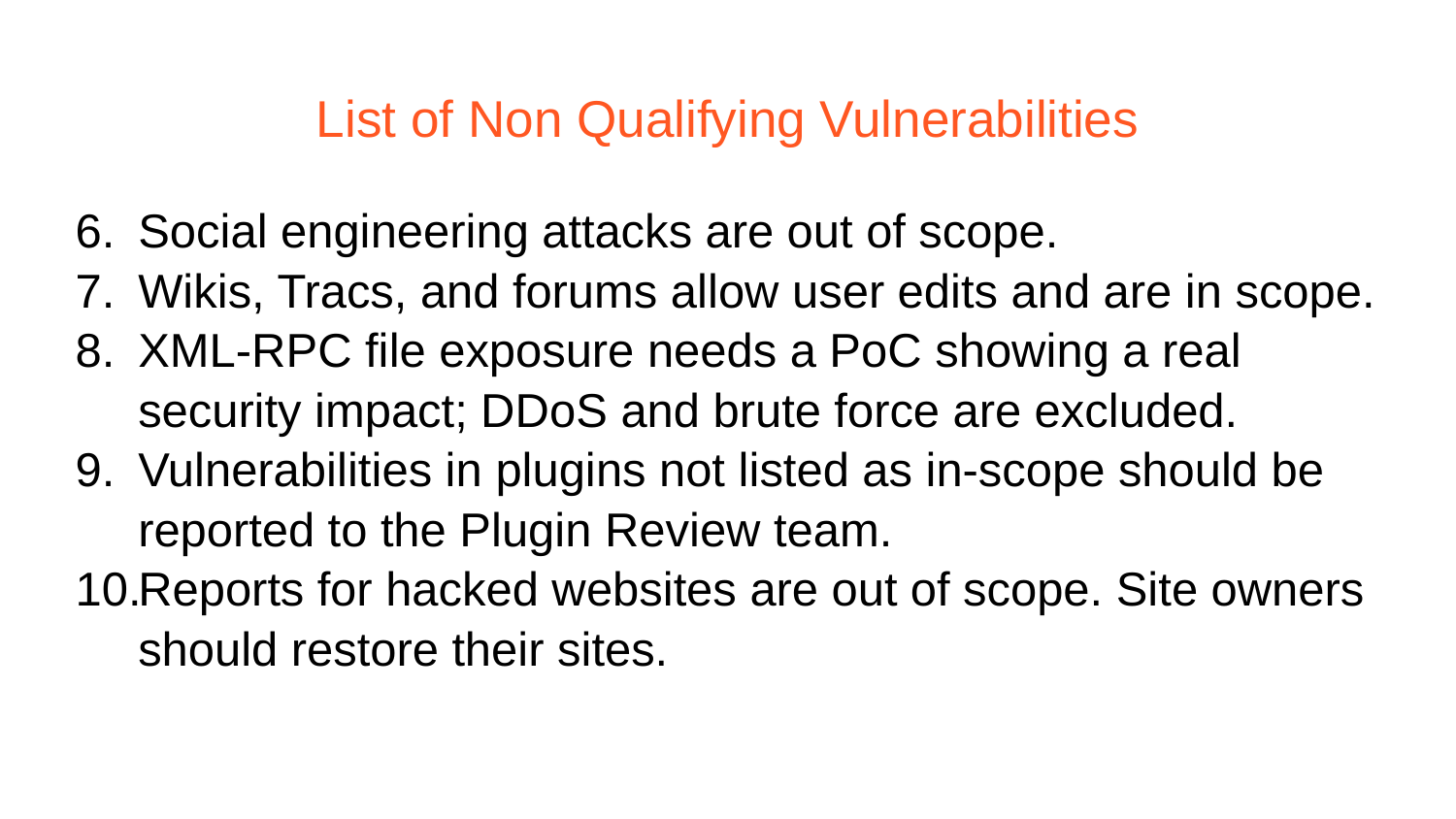

# List of Non Qualifying Vulnerabilities

Social engineering attacks are out of scope.
Wikis, Tracs, and forums allow user edits and are in scope.
XML-RPC file exposure needs a PoC showing a real security impact; DDoS and brute force are excluded.
Vulnerabilities in plugins not listed as in-scope should be reported to the Plugin Review team.
Reports for hacked websites are out of scope. Site owners should restore their sites.